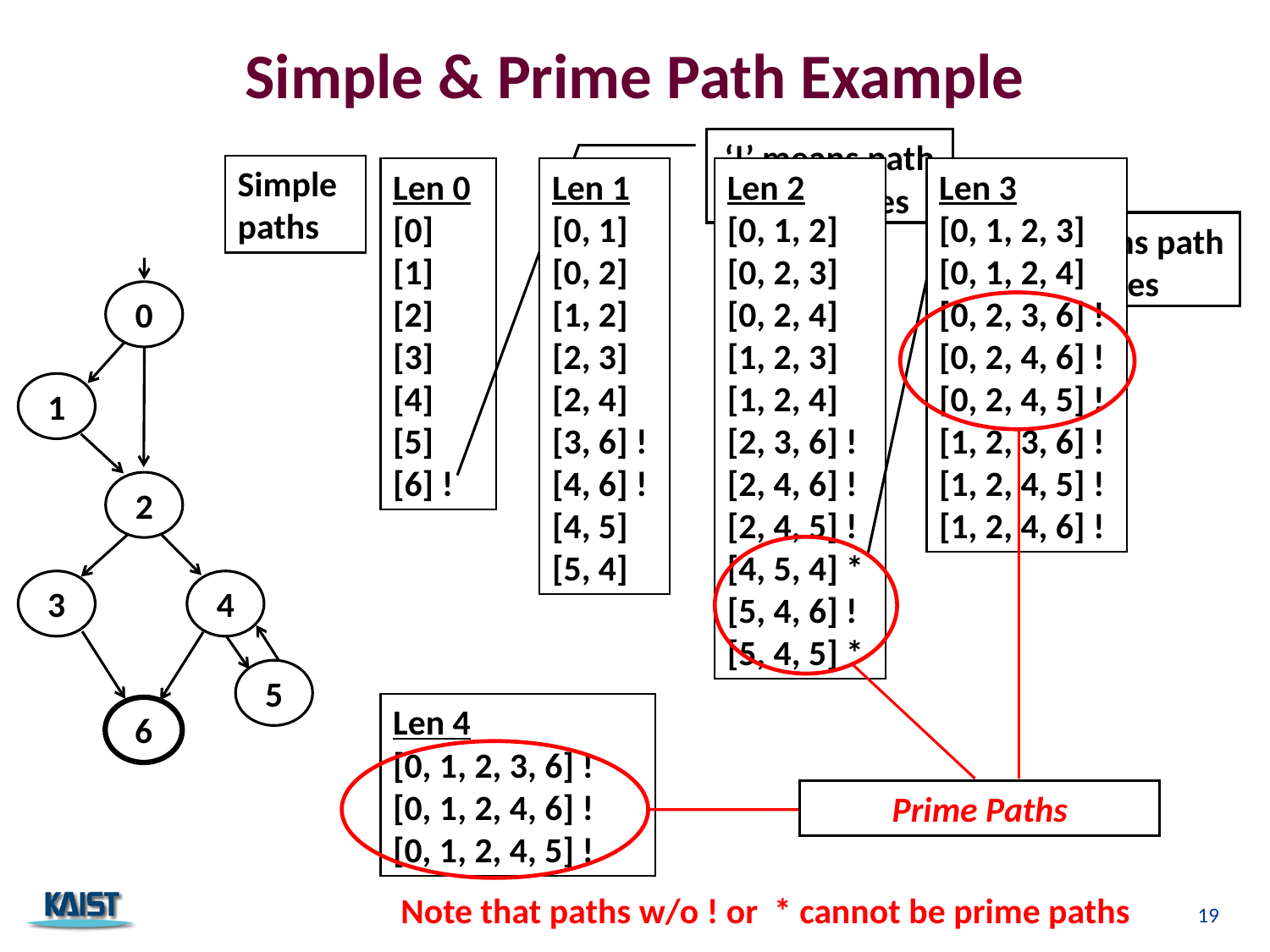

# Simple & Prime Path Example
‘!’ means path terminates
Simple paths
Len 0
[0]
[1]
[2]
[3]
[4]
[5]
[6] !
Len 1
[0, 1]
[0, 2]
[1, 2]
[2, 3]
[2, 4]
[3, 6] !
[4, 6] !
[4, 5]
[5, 4]
Len 2
[0, 1, 2]
[0, 2, 3]
[0, 2, 4]
[1, 2, 3]
[1, 2, 4]
[2, 3, 6] !
[2, 4, 6] !
[2, 4, 5] !
[4, 5, 4] *
[5, 4, 6] !
[5, 4, 5] *
Len 3
[0, 1, 2, 3]
[0, 1, 2, 4]
[0, 2, 3, 6] !
[0, 2, 4, 6] !
[0, 2, 4, 5] !
[1, 2, 3, 6] !
[1, 2, 4, 5] !
[1, 2, 4, 6] !
‘*’ means path cycles

0

1

2

3

4

5

6

Prime Paths

Len 4
[0, 1, 2, 3, 6] !
[0, 1, 2, 4, 6] !
[0, 1, 2, 4, 5] !
19
Note that paths w/o ! or  * cannot be prime paths